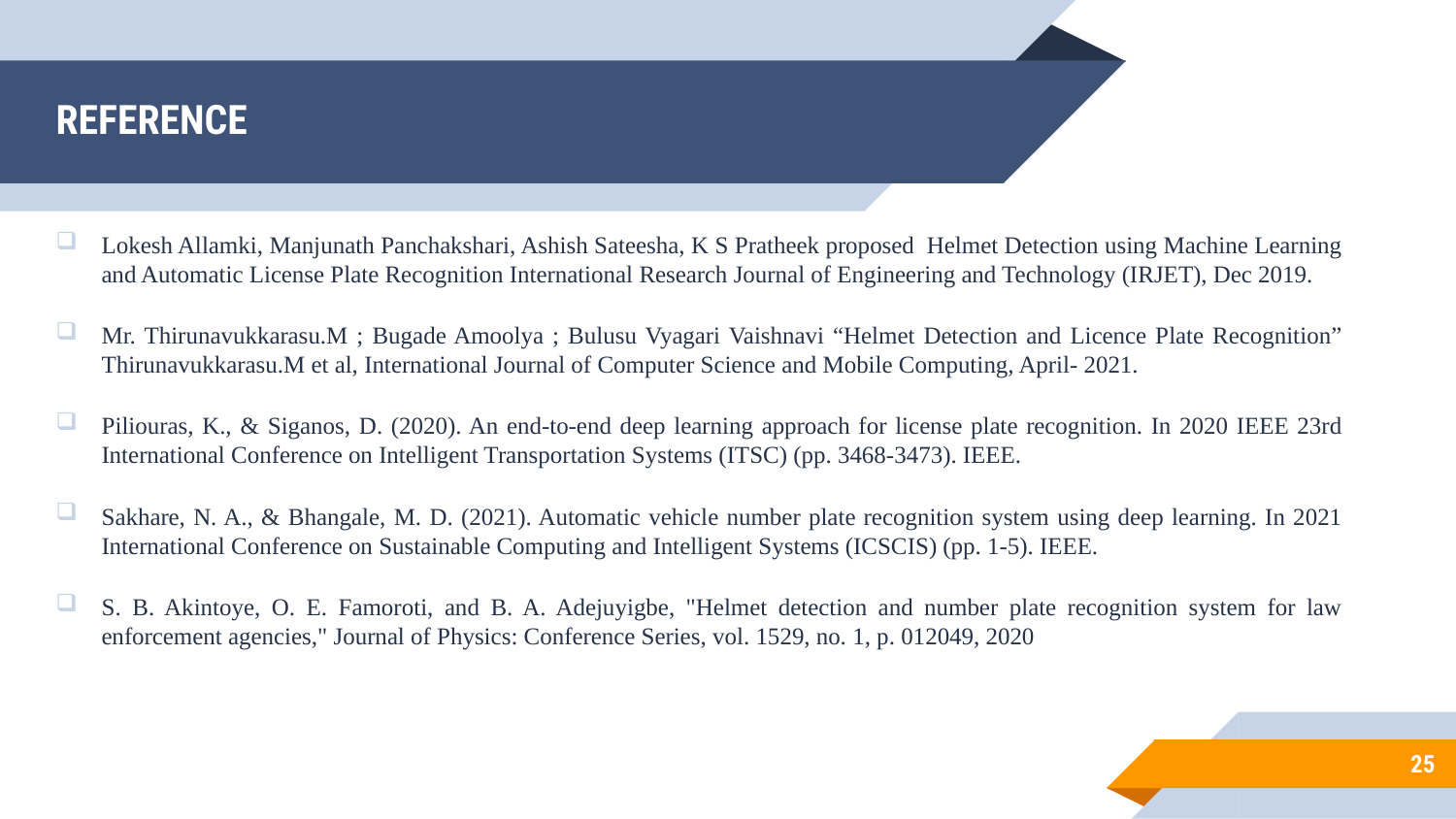

# REFERENCE
Lokesh Allamki, Manjunath Panchakshari, Ashish Sateesha, K S Pratheek proposed  Helmet Detection using Machine Learning and Automatic License Plate Recognition International Research Journal of Engineering and Technology (IRJET), Dec 2019.
Mr. Thirunavukkarasu.M ; Bugade Amoolya ; Bulusu Vyagari Vaishnavi “Helmet Detection and Licence Plate Recognition” Thirunavukkarasu.M et al, International Journal of Computer Science and Mobile Computing, April- 2021.
Piliouras, K., & Siganos, D. (2020). An end-to-end deep learning approach for license plate recognition. In 2020 IEEE 23rd International Conference on Intelligent Transportation Systems (ITSC) (pp. 3468-3473). IEEE.
Sakhare, N. A., & Bhangale, M. D. (2021). Automatic vehicle number plate recognition system using deep learning. In 2021 International Conference on Sustainable Computing and Intelligent Systems (ICSCIS) (pp. 1-5). IEEE.
S. B. Akintoye, O. E. Famoroti, and B. A. Adejuyigbe, "Helmet detection and number plate recognition system for law enforcement agencies," Journal of Physics: Conference Series, vol. 1529, no. 1, p. 012049, 2020
25